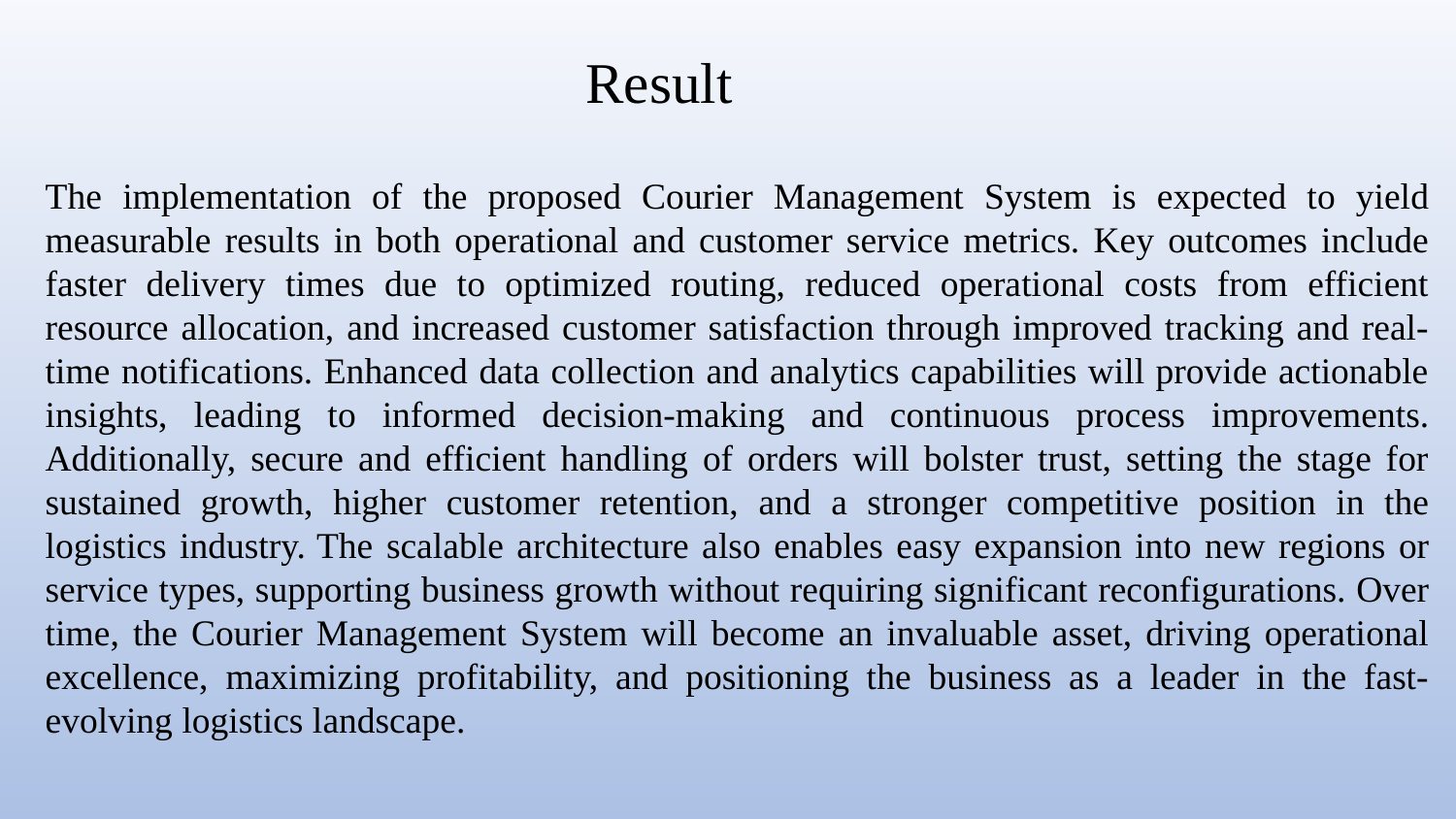

# Result
The implementation of the proposed Courier Management System is expected to yield measurable results in both operational and customer service metrics. Key outcomes include faster delivery times due to optimized routing, reduced operational costs from efficient resource allocation, and increased customer satisfaction through improved tracking and real-time notifications. Enhanced data collection and analytics capabilities will provide actionable insights, leading to informed decision-making and continuous process improvements. Additionally, secure and efficient handling of orders will bolster trust, setting the stage for sustained growth, higher customer retention, and a stronger competitive position in the logistics industry. The scalable architecture also enables easy expansion into new regions or service types, supporting business growth without requiring significant reconfigurations. Over time, the Courier Management System will become an invaluable asset, driving operational excellence, maximizing profitability, and positioning the business as a leader in the fast-evolving logistics landscape.